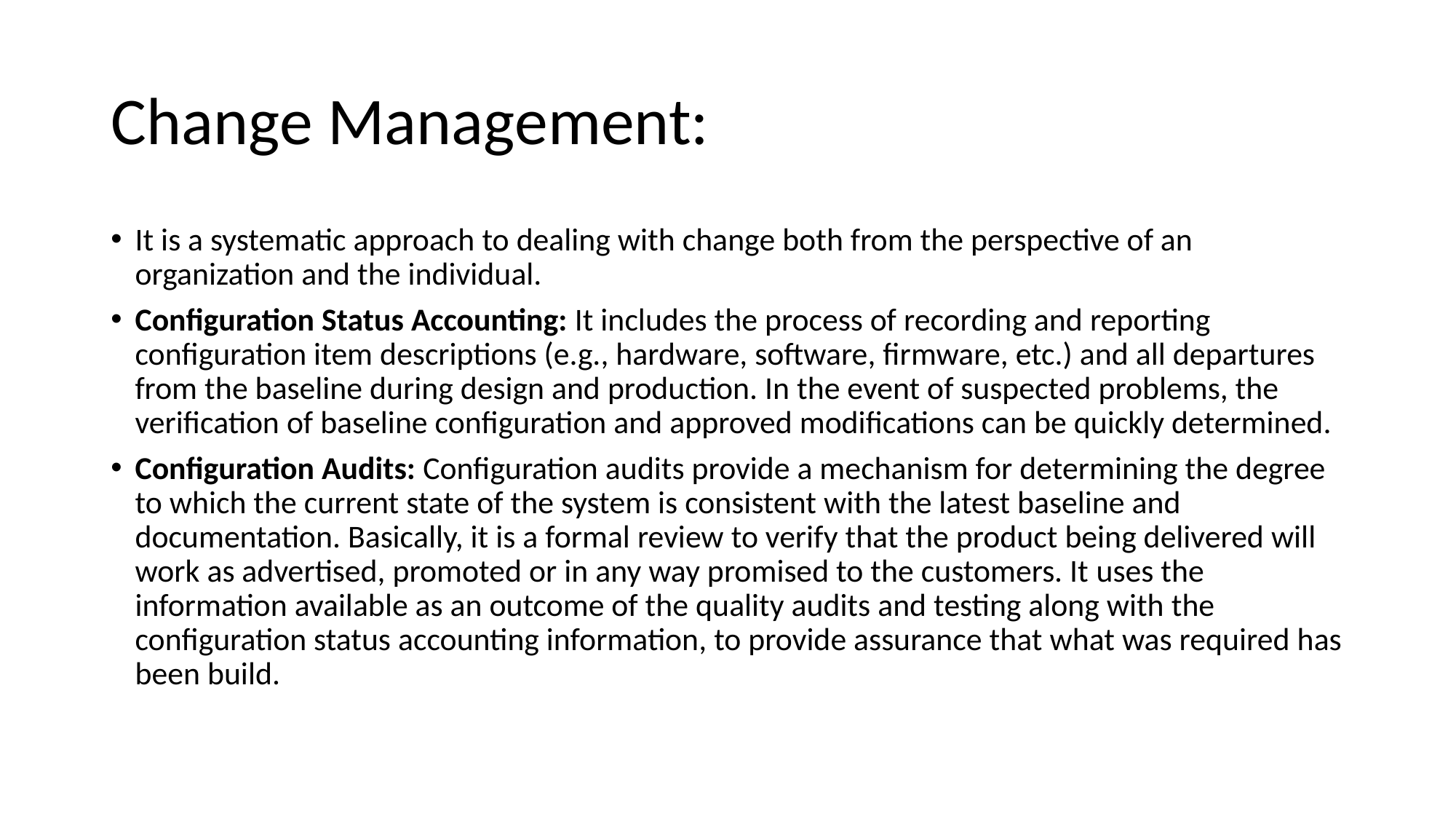

# Change Management:
It is a systematic approach to dealing with change both from the perspective of an organization and the individual.
Configuration Status Accounting: It includes the process of recording and reporting configuration item descriptions (e.g., hardware, software, firmware, etc.) and all departures from the baseline during design and production. In the event of suspected problems, the verification of baseline configuration and approved modifications can be quickly determined.
Configuration Audits: Configuration audits provide a mechanism for determining the degree to which the current state of the system is consistent with the latest baseline and documentation. Basically, it is a formal review to verify that the product being delivered will work as advertised, promoted or in any way promised to the customers. It uses the information available as an outcome of the quality audits and testing along with the configuration status accounting information, to provide assurance that what was required has been build.